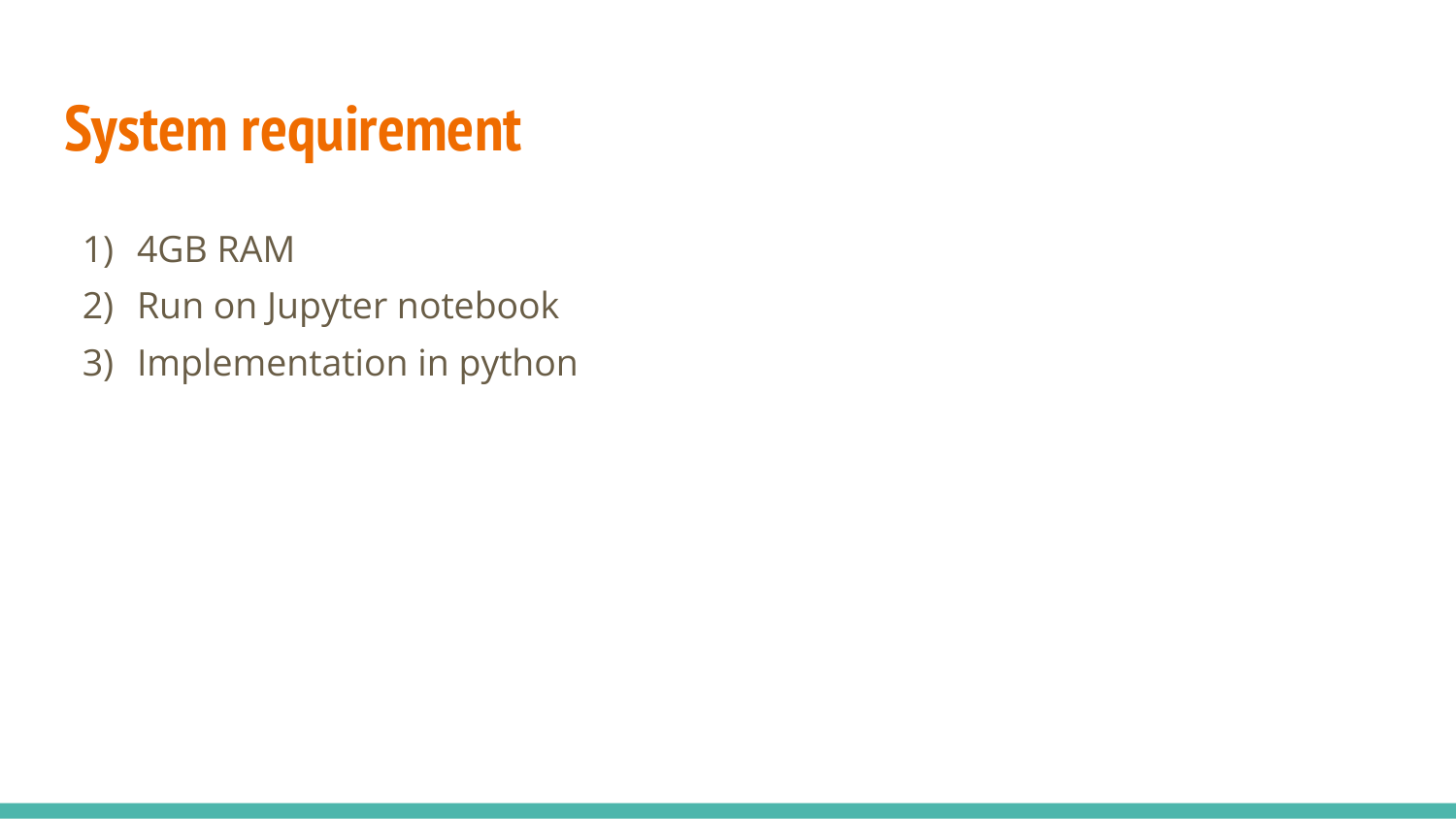

# System requirement
4GB RAM
Run on Jupyter notebook
Implementation in python